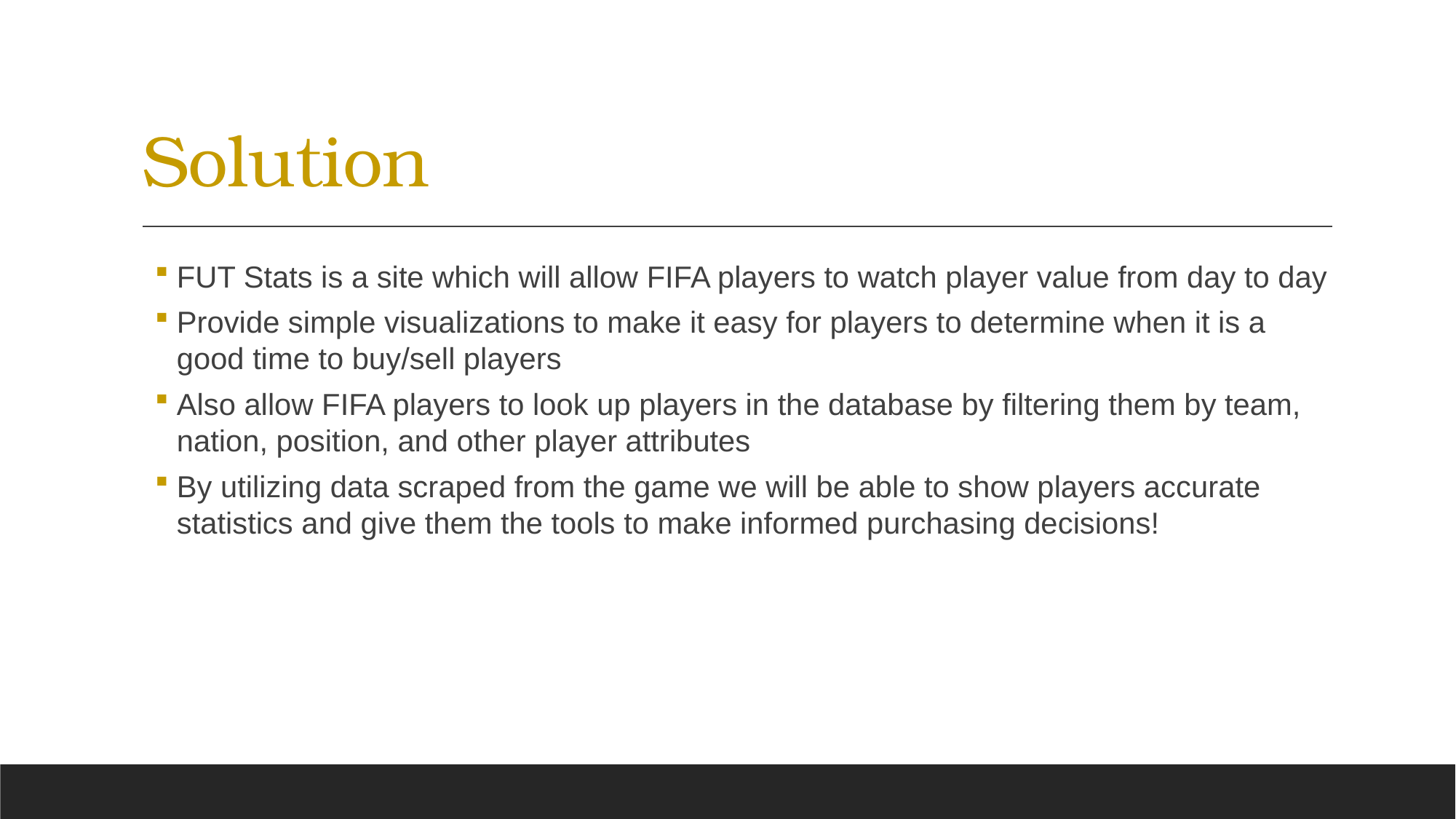

# Solution
FUT Stats is a site which will allow FIFA players to watch player value from day to day
Provide simple visualizations to make it easy for players to determine when it is a good time to buy/sell players
Also allow FIFA players to look up players in the database by filtering them by team, nation, position, and other player attributes
By utilizing data scraped from the game we will be able to show players accurate statistics and give them the tools to make informed purchasing decisions!